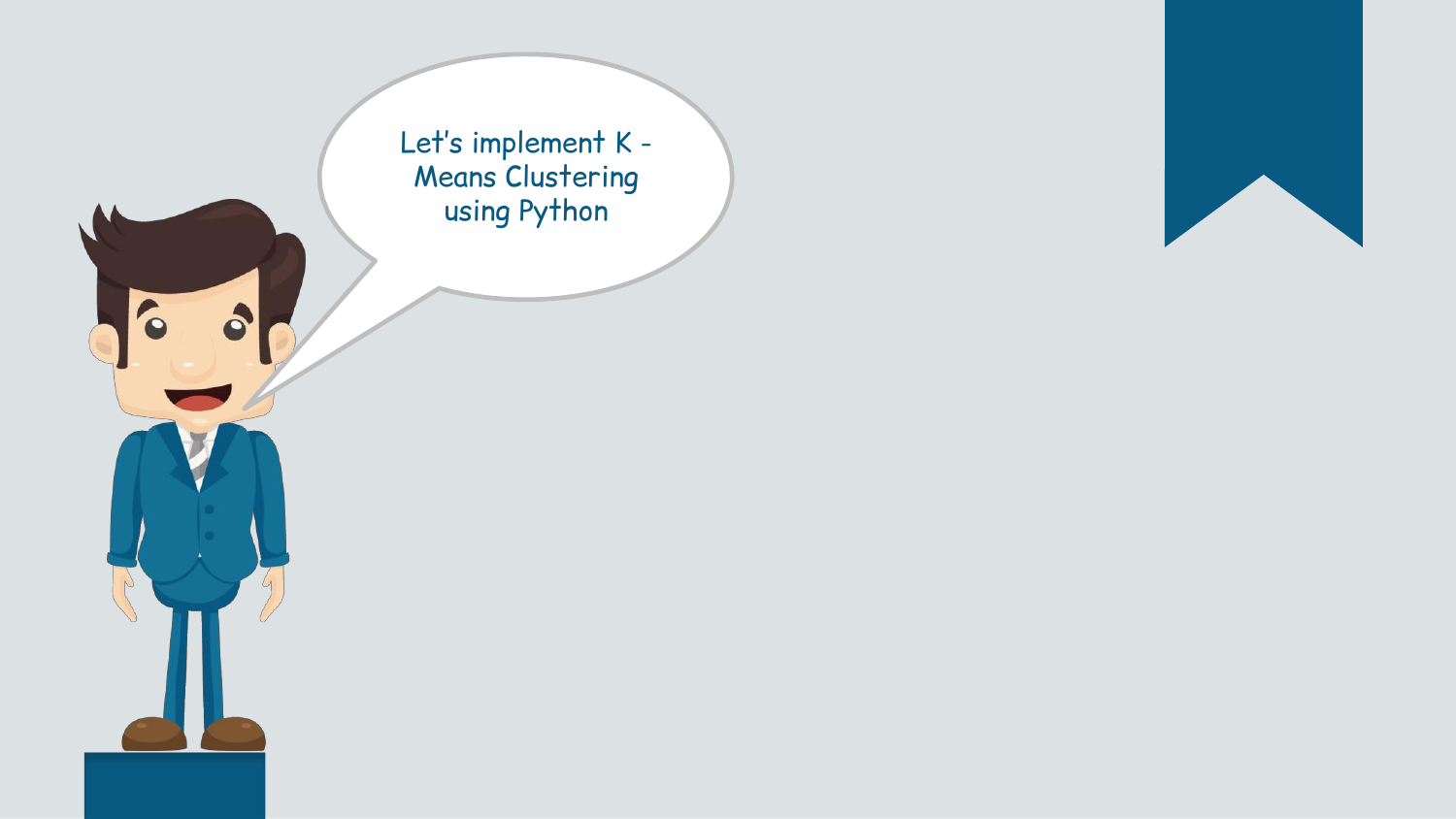

Let’s implement K -  Means Clustering  using Python